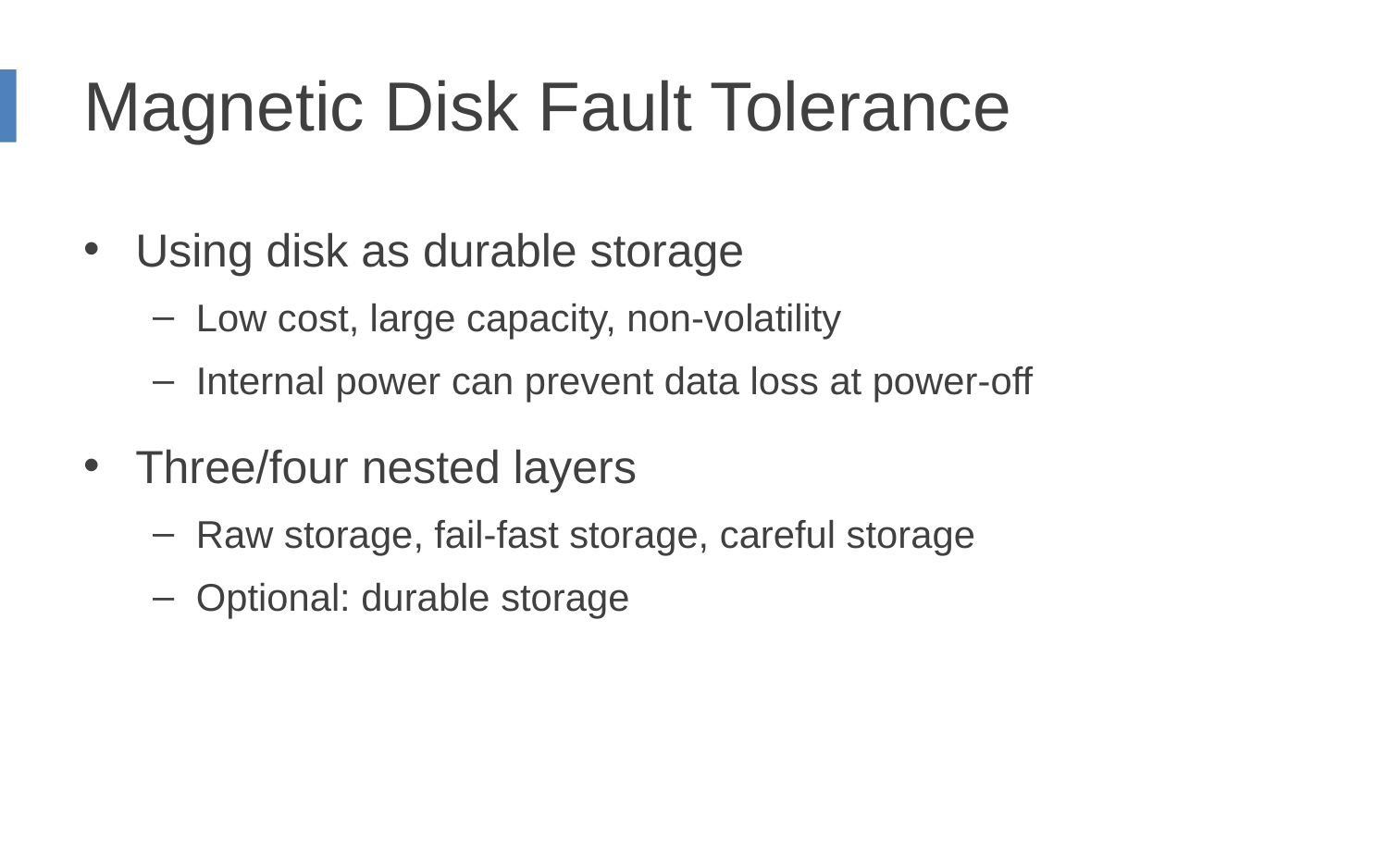

# Magnetic Disk Fault Tolerance
Using disk as durable storage
Low cost, large capacity, non-volatility
Internal power can prevent data loss at power-off
Three/four nested layers
Raw storage, fail-fast storage, careful storage
Optional: durable storage